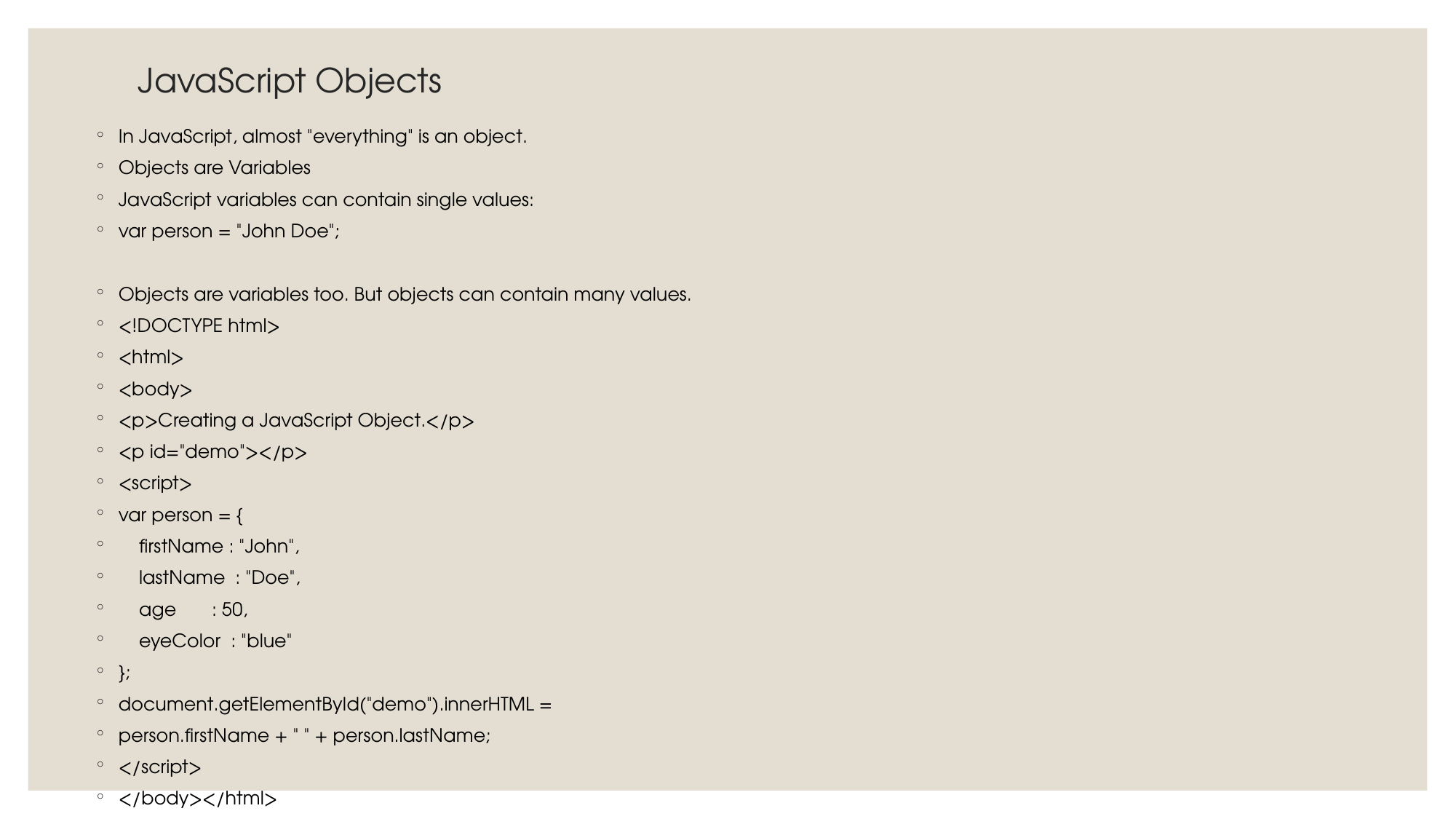

# JavaScript Objects
In JavaScript, almost "everything" is an object.
Objects are Variables
JavaScript variables can contain single values:
var person = "John Doe";

Objects are variables too. But objects can contain many values.
<!DOCTYPE html>
<html>
<body>
<p>Creating a JavaScript Object.</p>
<p id="demo"></p>
<script>
var person = {
    firstName : "John",
    lastName  : "Doe",
    age       : 50,
    eyeColor  : "blue"
};
document.getElementById("demo").innerHTML =
person.firstName + " " + person.lastName;
</script>
</body></html>